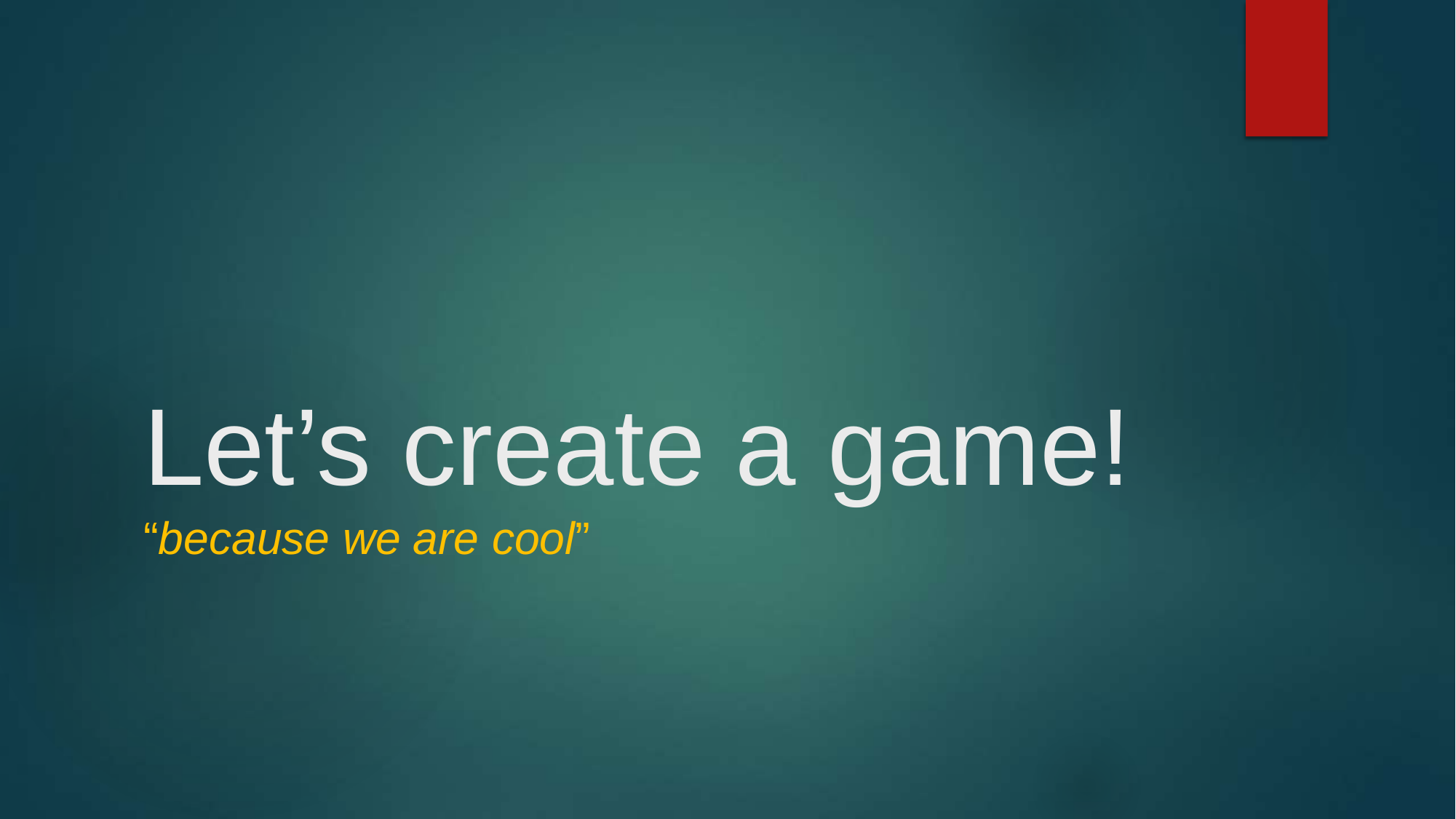

Let’s create a game!
“because we are cool”